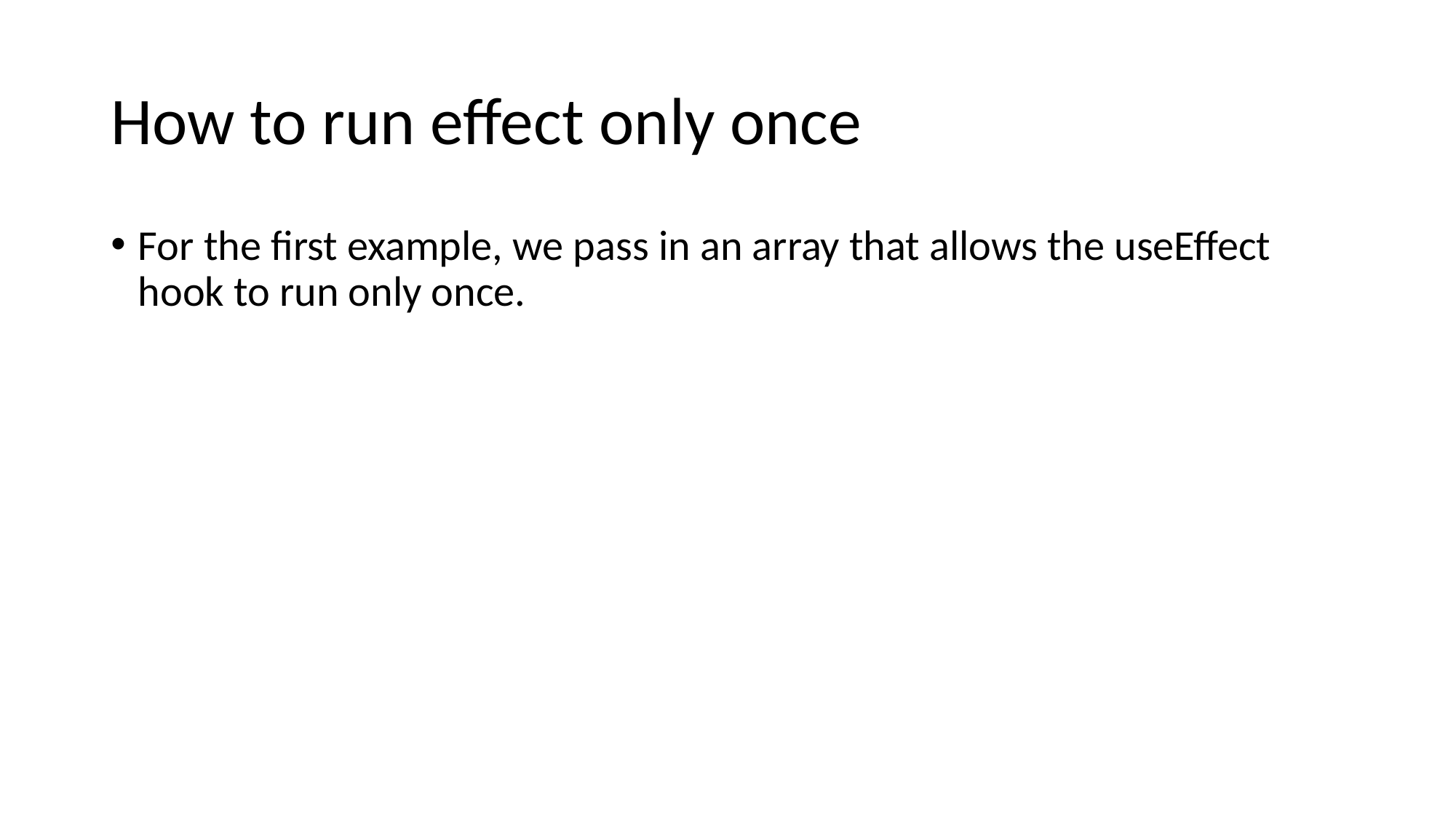

# How to run effect only once
For the first example, we pass in an array that allows the useEffect hook to run only once.